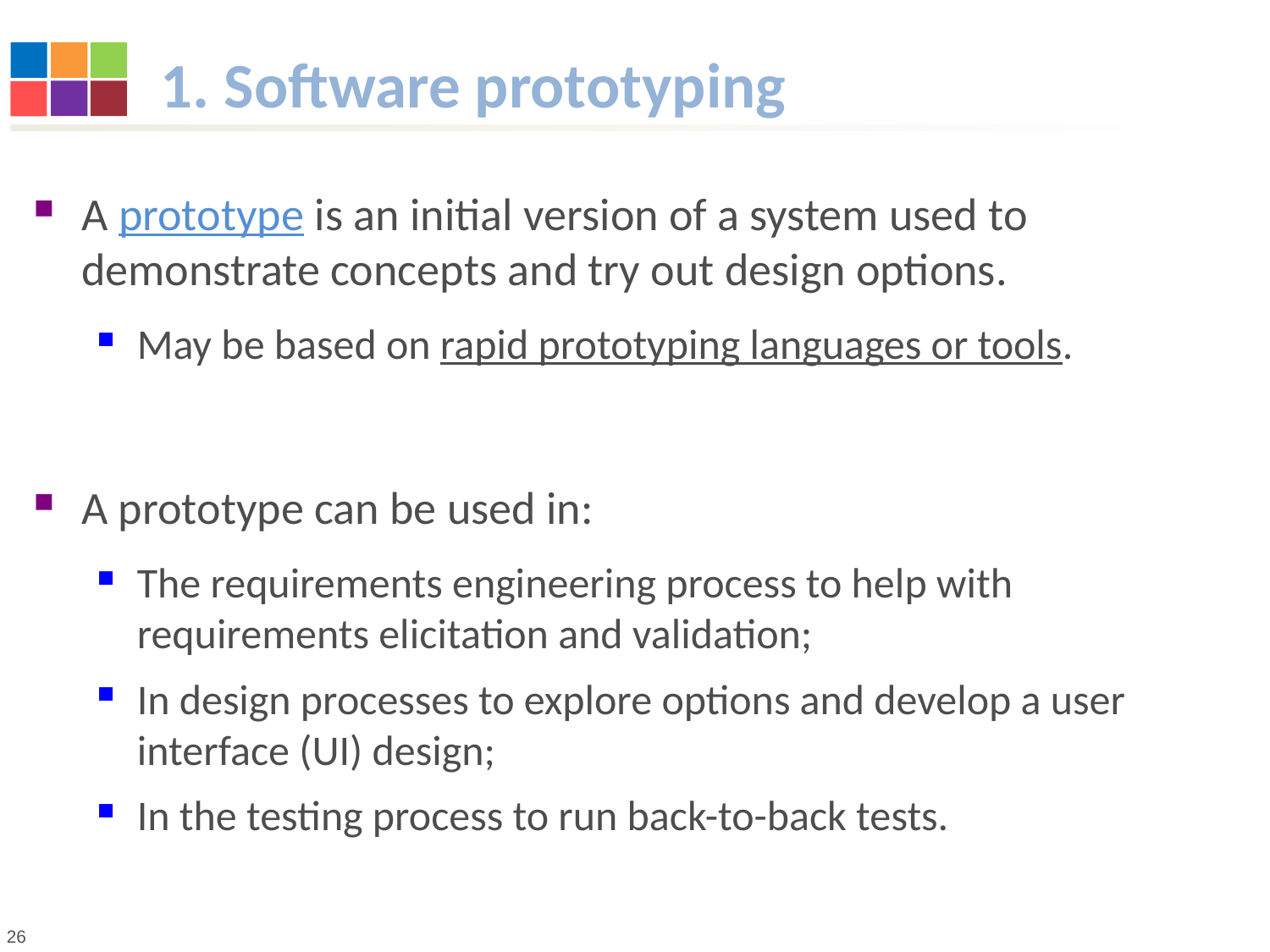

# 1. Software prototyping

A prototype is an initial version of a system used to demonstrate concepts and try out design options.
May be based on rapid prototyping languages or tools.

A prototype can be used in:
The requirements engineering process to help with requirements elicitation and validation;
In design processes to explore options and develop a user interface (UI) design;
In the testing process to run back-to-back tests.